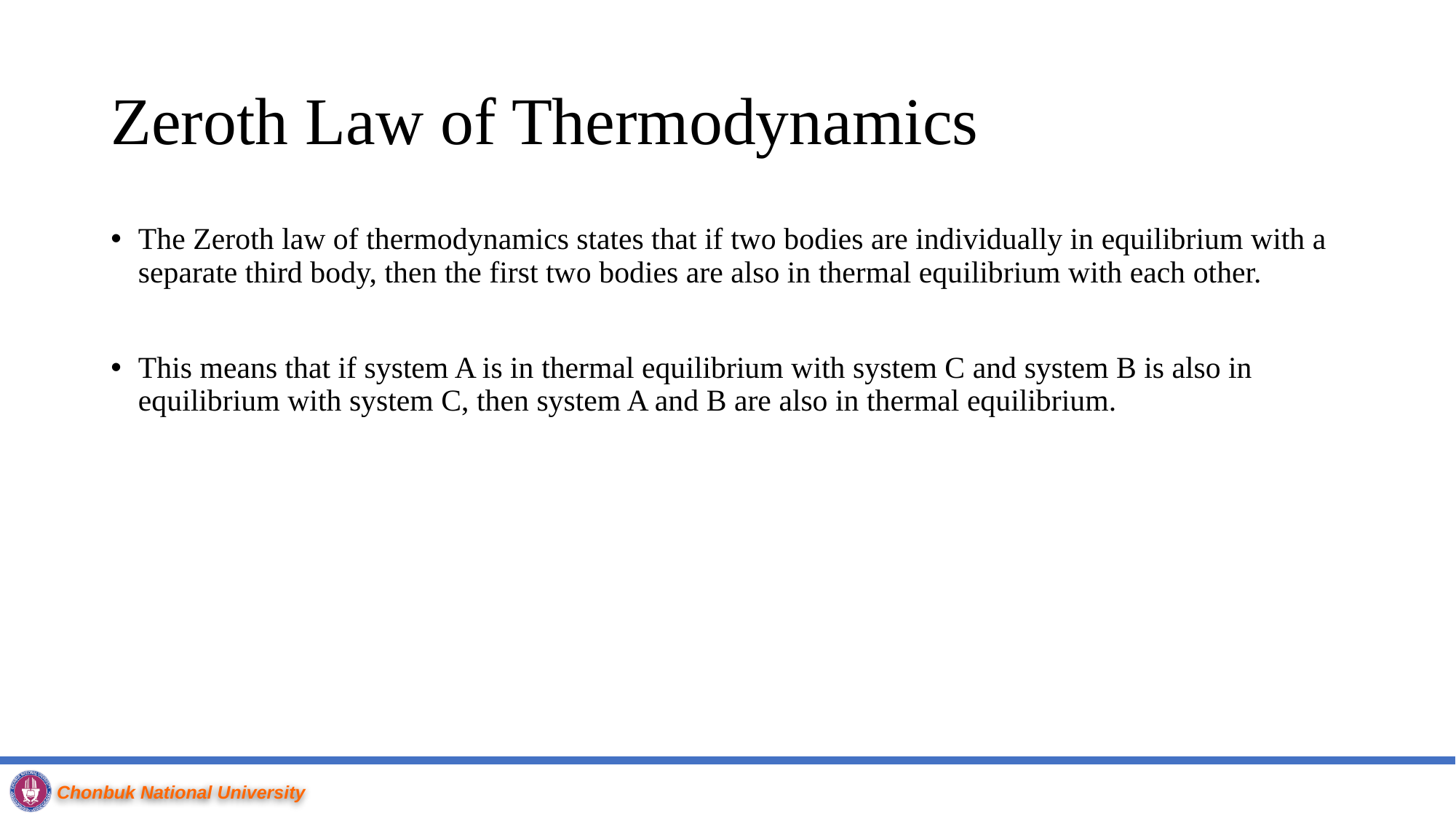

# Zeroth Law of Thermodynamics
The Zeroth law of thermodynamics states that if two bodies are individually in equilibrium with a separate third body, then the first two bodies are also in thermal equilibrium with each other.

This means that if system A is in thermal equilibrium with system C and system B is also in equilibrium with system C, then system A and B are also in thermal equilibrium.